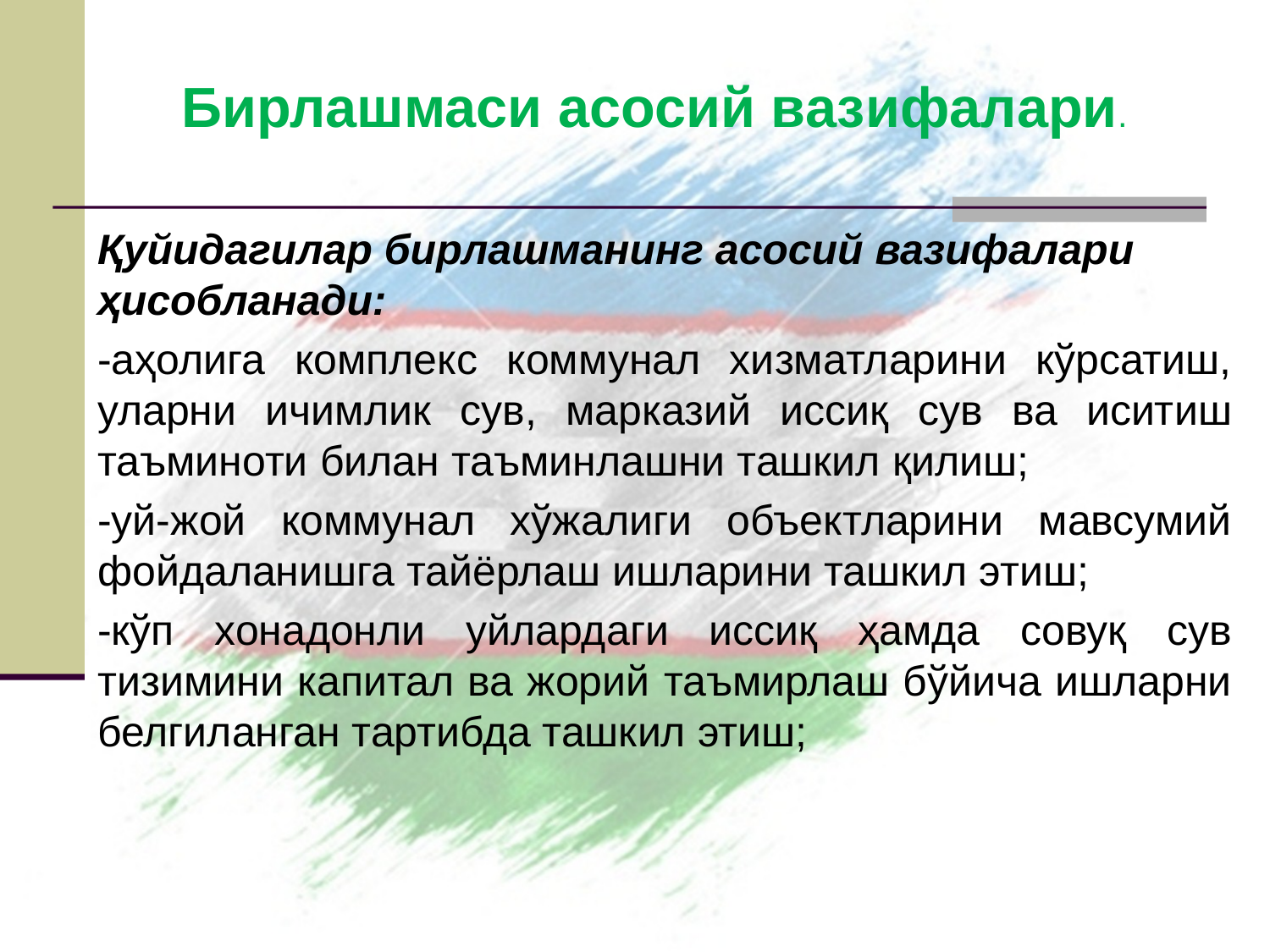

# Бирлашмаси асосий вазифалари.
Қуйидагилар бирлашманинг асосий вазифалари ҳисобланади:
-аҳолига комплекс коммунал хизматларини кўрсатиш, уларни ичимлик сув, марказий иссиқ сув ва иситиш таъминоти билан таъминлашни ташкил қилиш;
-уй-жой коммунал хўжалиги объектларини мавсумий фойдаланишга тайёрлаш ишларини ташкил этиш;
-кўп хонадонли уйлардаги иссиқ ҳамда совуқ сув тизимини капитал ва жорий таъмирлаш бўйича ишларни белгиланган тартибда ташкил этиш;